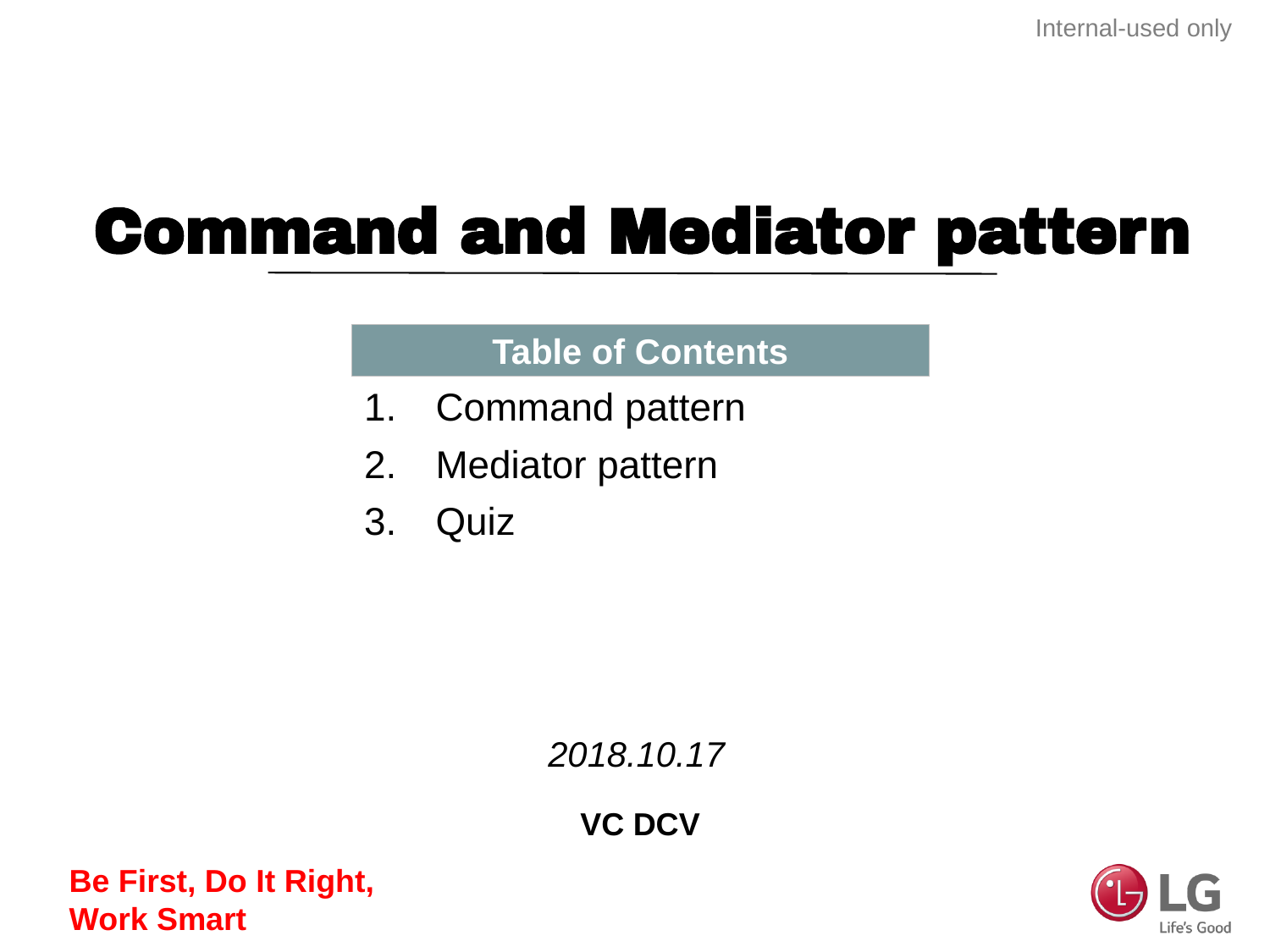

# Command and Mediator pattern
Command pattern
Mediator pattern
Quiz
2018.10.17